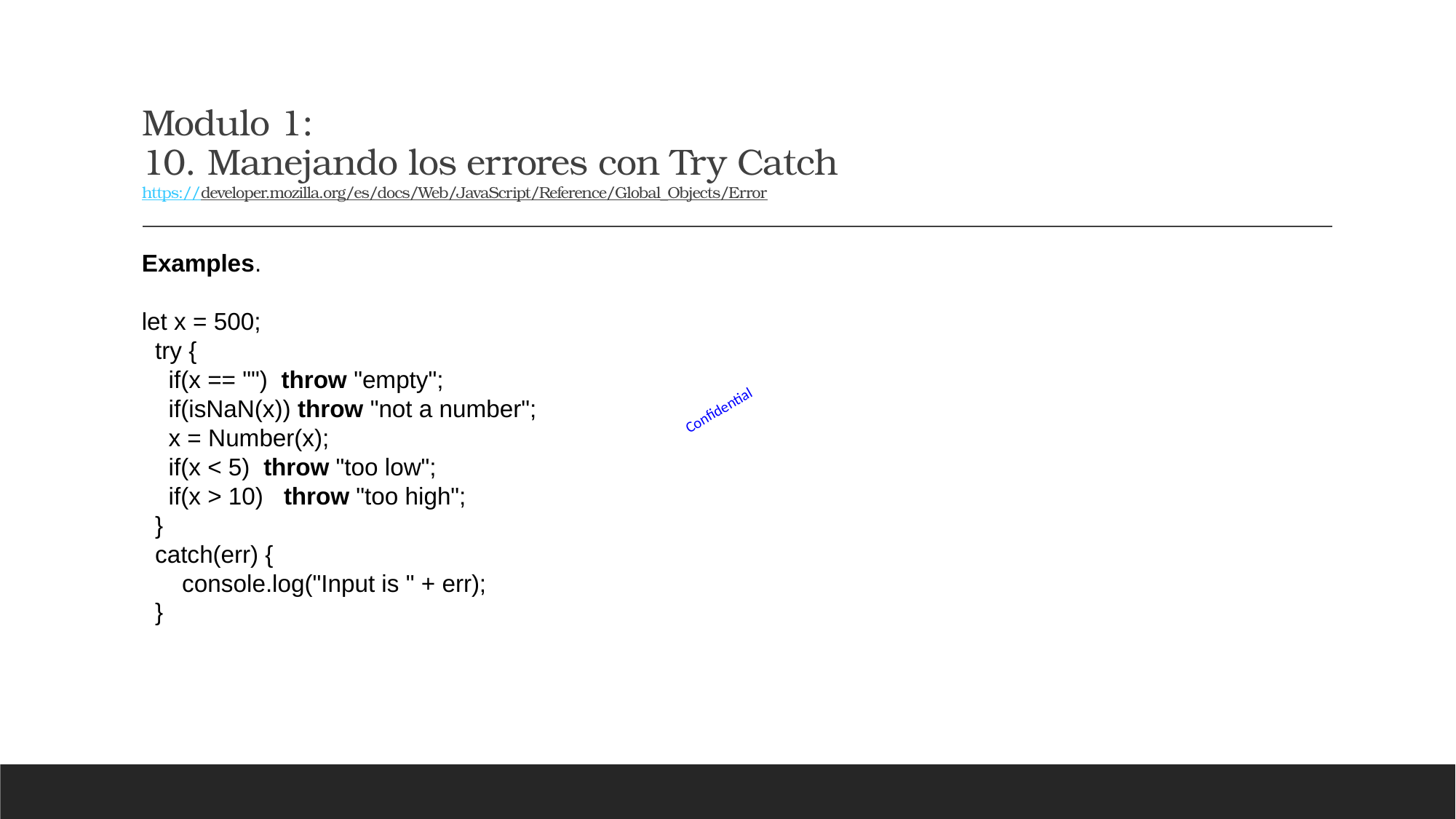

# Modulo 1: 10. Manejando los errores con Try Catch https://developer.mozilla.org/es/docs/Web/JavaScript/Reference/Global_Objects/Error
Examples.

let x = 500;
  try {
    if(x == "")  throw "empty";
    if(isNaN(x)) throw "not a number";
    x = Number(x);
    if(x < 5)  throw "too low";
    if(x > 10)   throw "too high";
  }
  catch(err) {
      console.log("Input is " + err);
  }